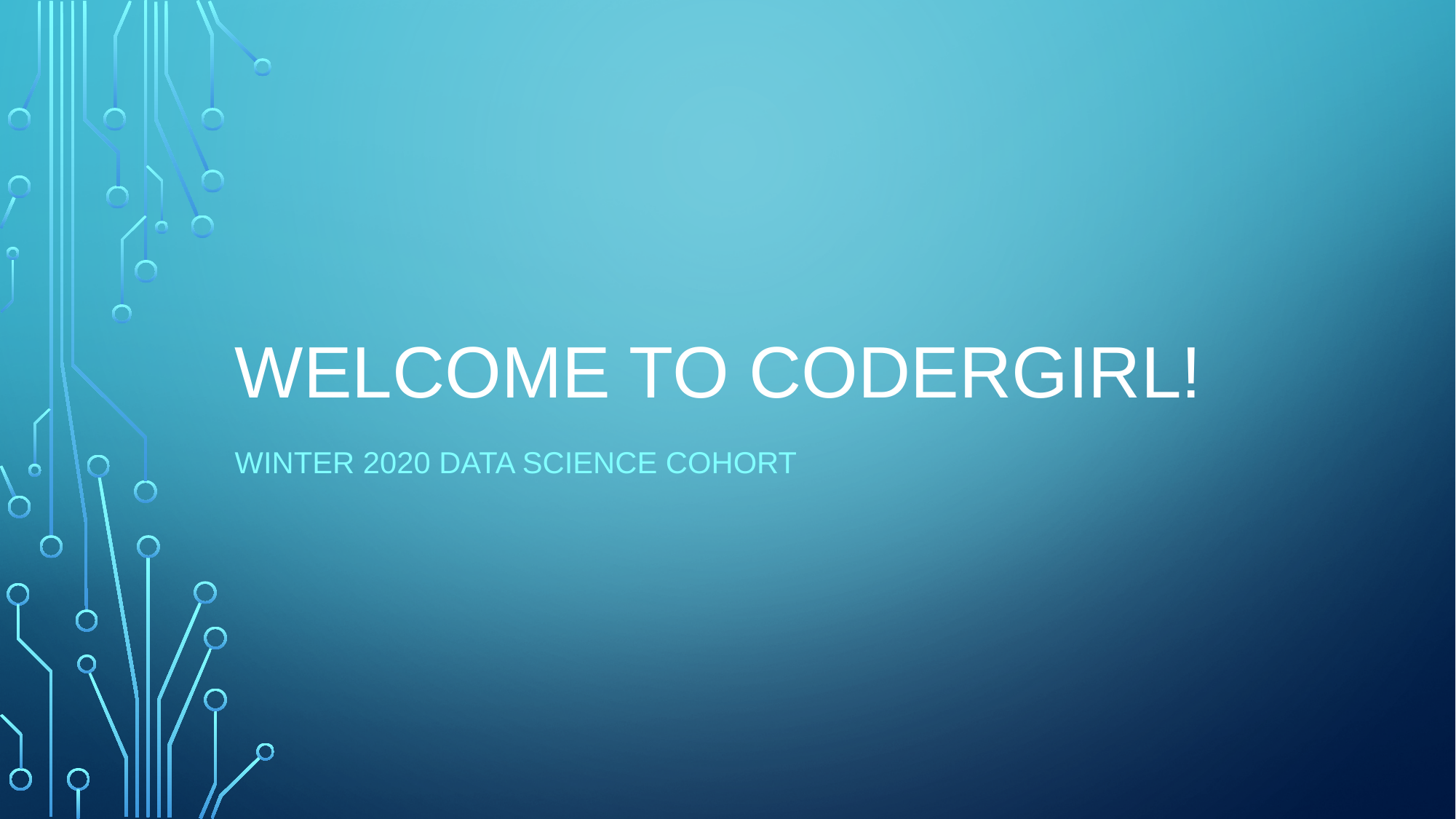

# Welcome to CoderGirl!
Winter 2020 Data Science Cohort